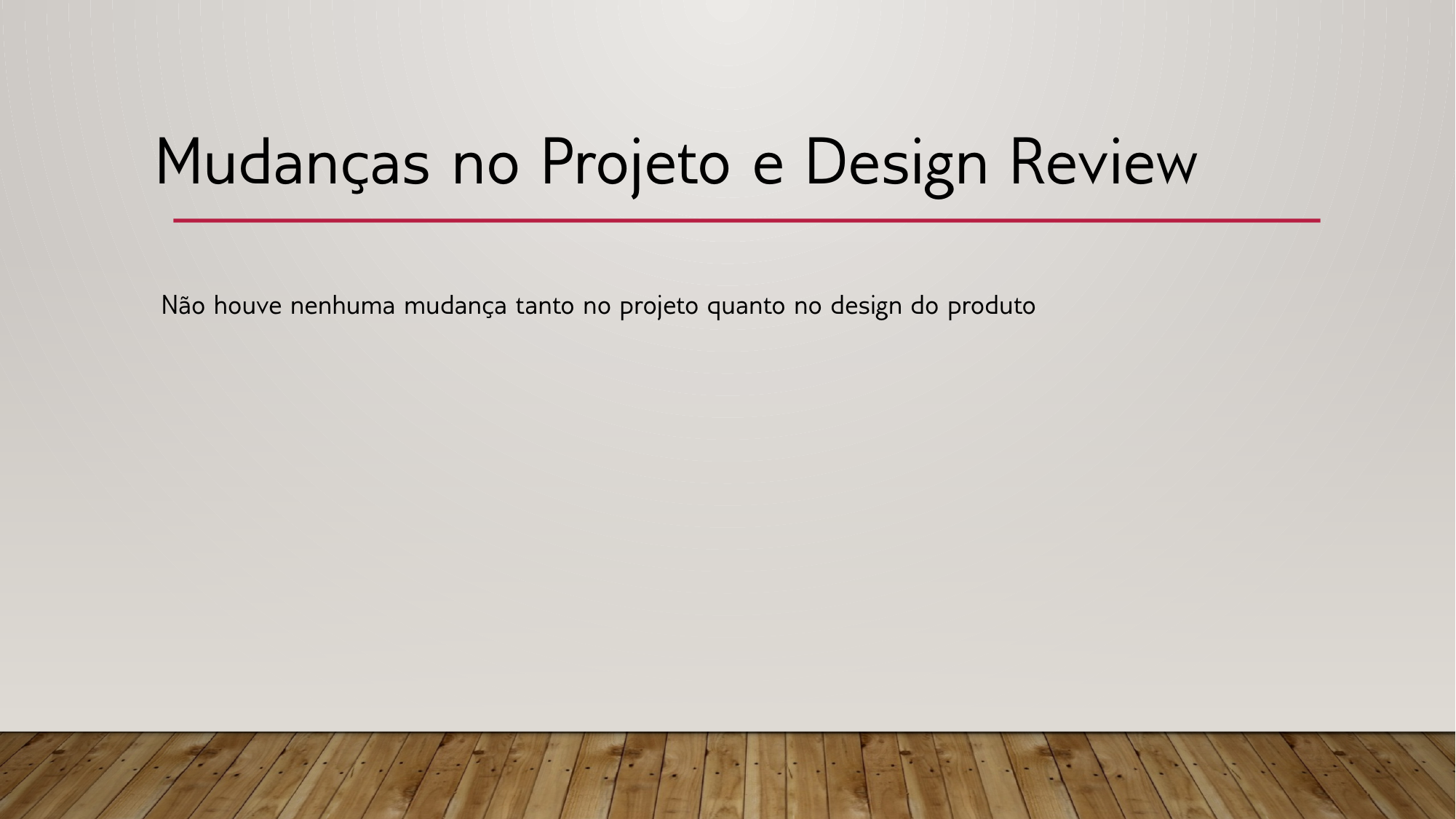

# Mudanças no Projeto e Design Review
Não houve nenhuma mudança tanto no projeto quanto no design do produto